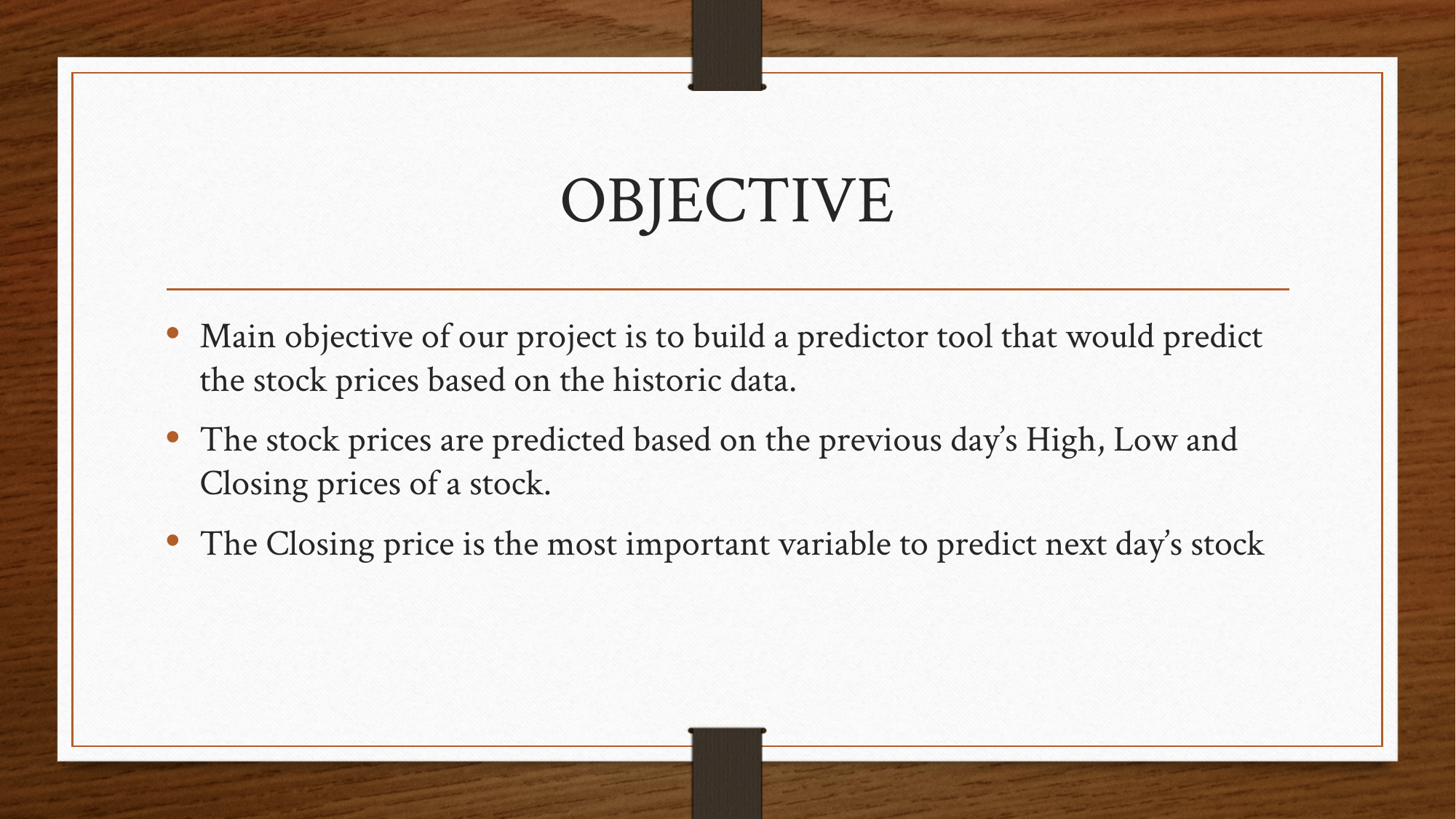

# OBJECTIVE
Main objective of our project is to build a predictor tool that would predict the stock prices based on the historic data.
The stock prices are predicted based on the previous day’s High, Low and Closing prices of a stock.
The Closing price is the most important variable to predict next day’s stock